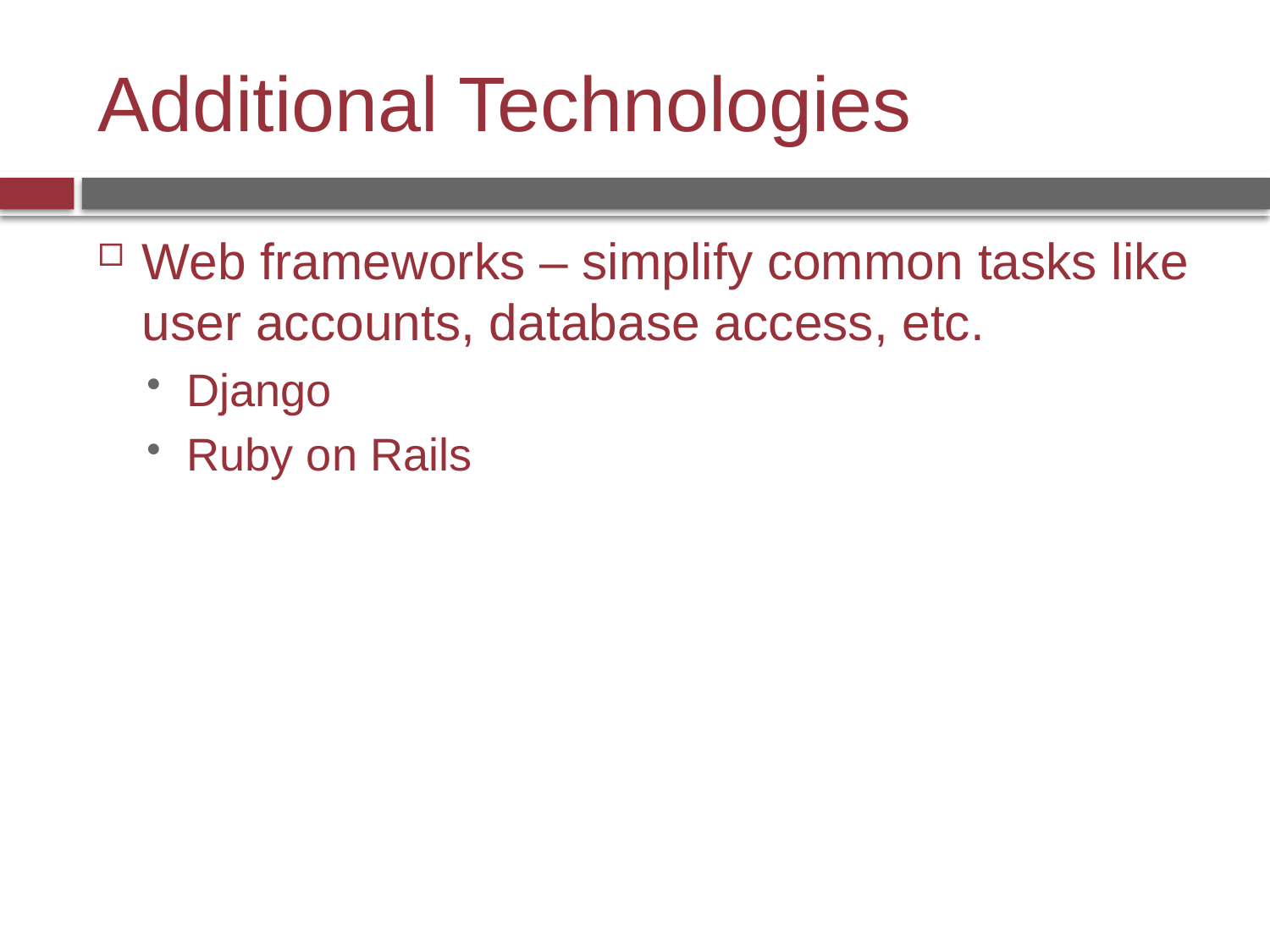

# Additional Technologies
Web frameworks – simplify common tasks like user accounts, database access, etc.
Django
Ruby on Rails